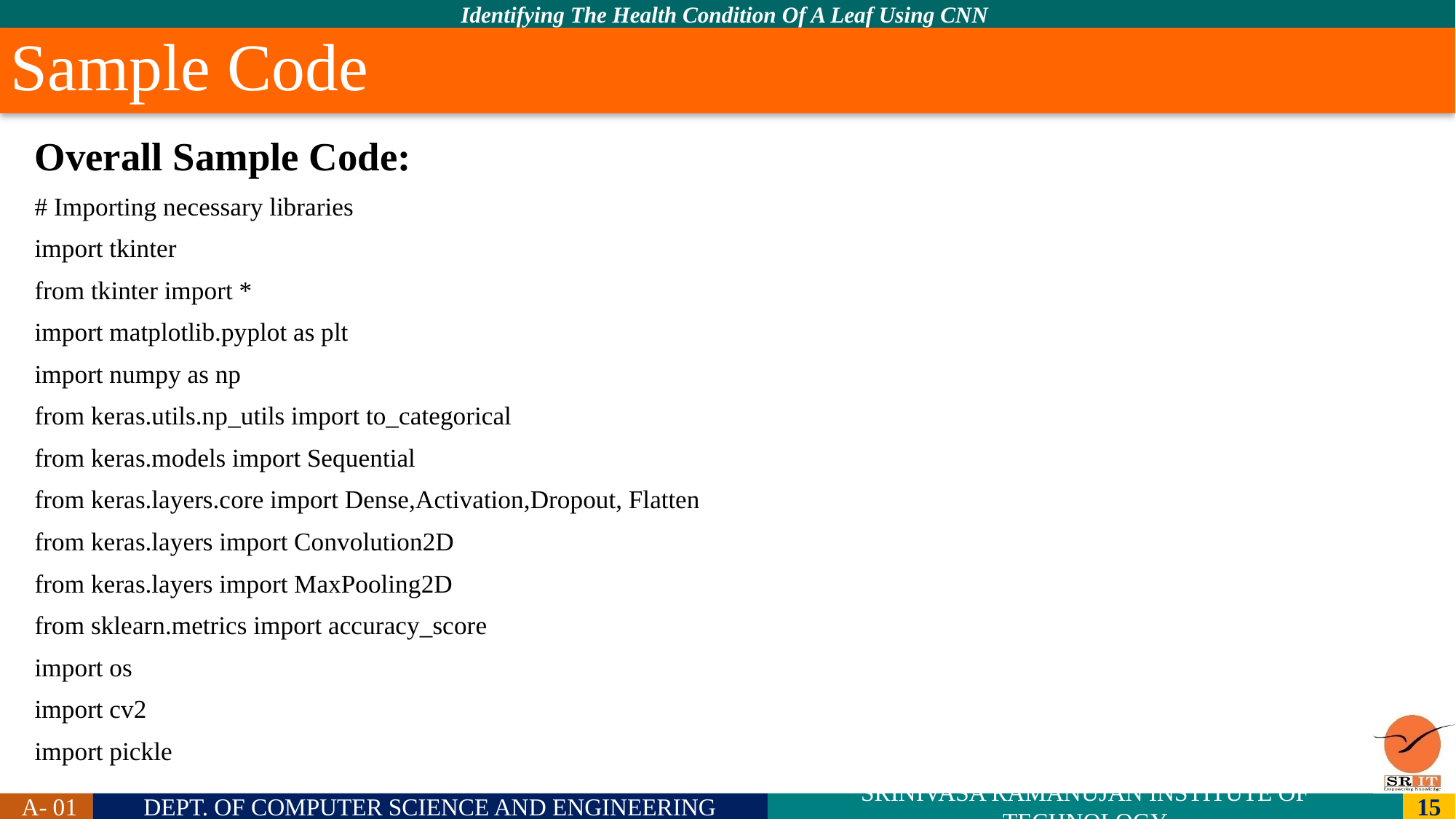

# Sample Code
Overall Sample Code:
# Importing necessary libraries
import tkinter
from tkinter import *
import matplotlib.pyplot as plt
import numpy as np
from keras.utils.np_utils import to_categorical
from keras.models import Sequential
from keras.layers.core import Dense,Activation,Dropout, Flatten
from keras.layers import Convolution2D
from keras.layers import MaxPooling2D
from sklearn.metrics import accuracy_score
import os
import cv2
import pickle